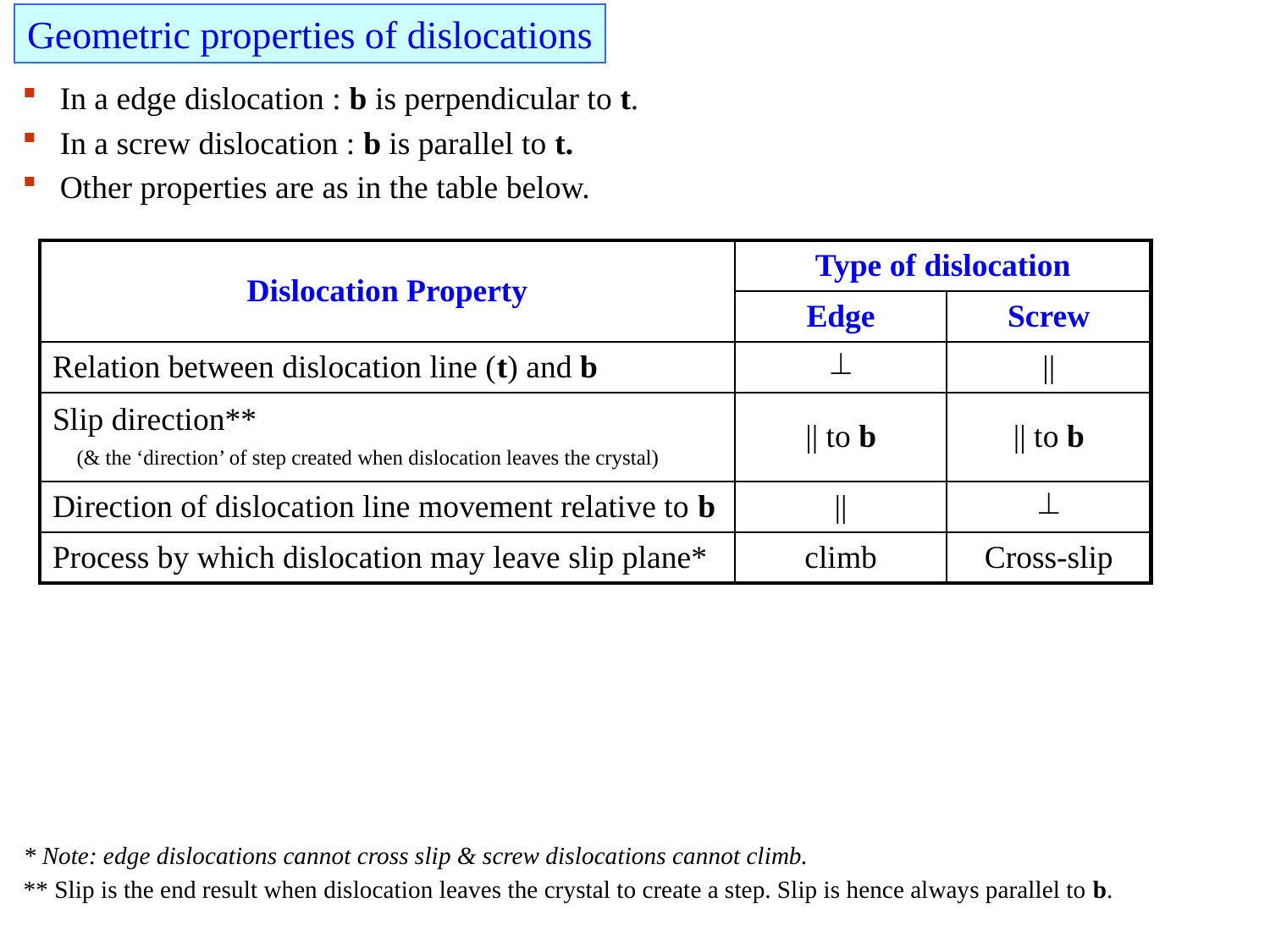

Geometric properties of dislocations
In a edge dislocation : b is perpendicular to t.
In a screw dislocation : b is parallel to t.
Other properties are as in the table below.
| Dislocation Property | Type of dislocation |  |
| --- | --- | --- |
|  | Edge | Screw |
| Relation between dislocation line (t) and b | ⊥ | || |
| Slip direction\*\* (& the ‘direction’ of step created when dislocation leaves the crystal) | || to b | || to b |
| Direction of dislocation line movement relative to b | || | ⊥ |
| Process by which dislocation may leave slip plane\* | climb | Cross-slip |
* Note: edge dislocations cannot cross slip & screw dislocations cannot climb.
** Slip is the end result when dislocation leaves the crystal to create a step. Slip is hence always parallel to b.